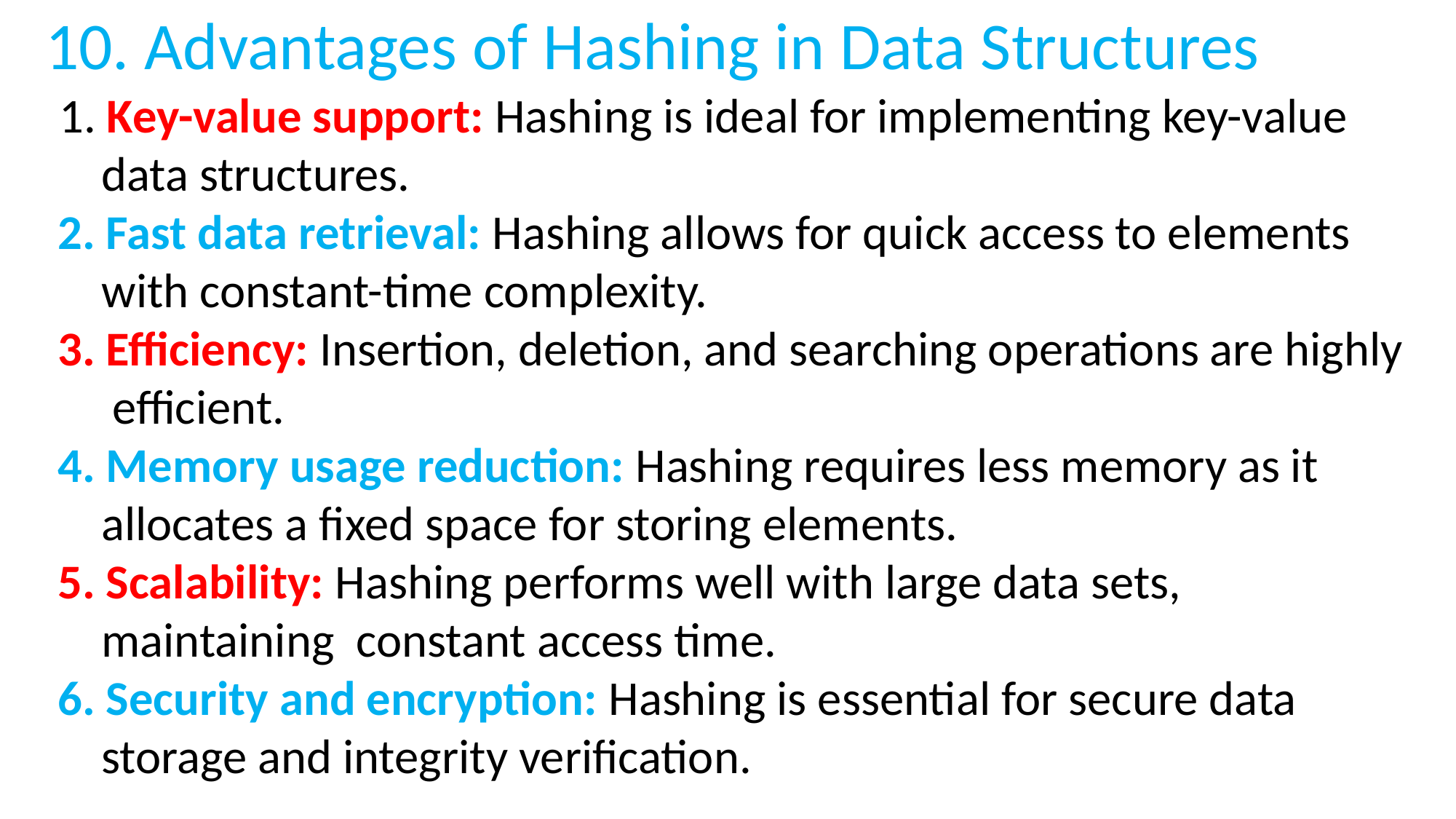

# 10. Advantages of Hashing in Data Structures
   1. Key-value support: Hashing is ideal for implementing key-value
      data structures.
  2. Fast data retrieval: Hashing allows for quick access to elements
      with constant-time complexity.
  3. Efficiency: Insertion, deletion, and searching operations are highly
       efficient.
  4. Memory usage reduction: Hashing requires less memory as it
      allocates a fixed space for storing elements.
  5. Scalability: Hashing performs well with large data sets,
      maintaining  constant access time.
  6. Security and encryption: Hashing is essential for secure data
      storage and integrity verification.